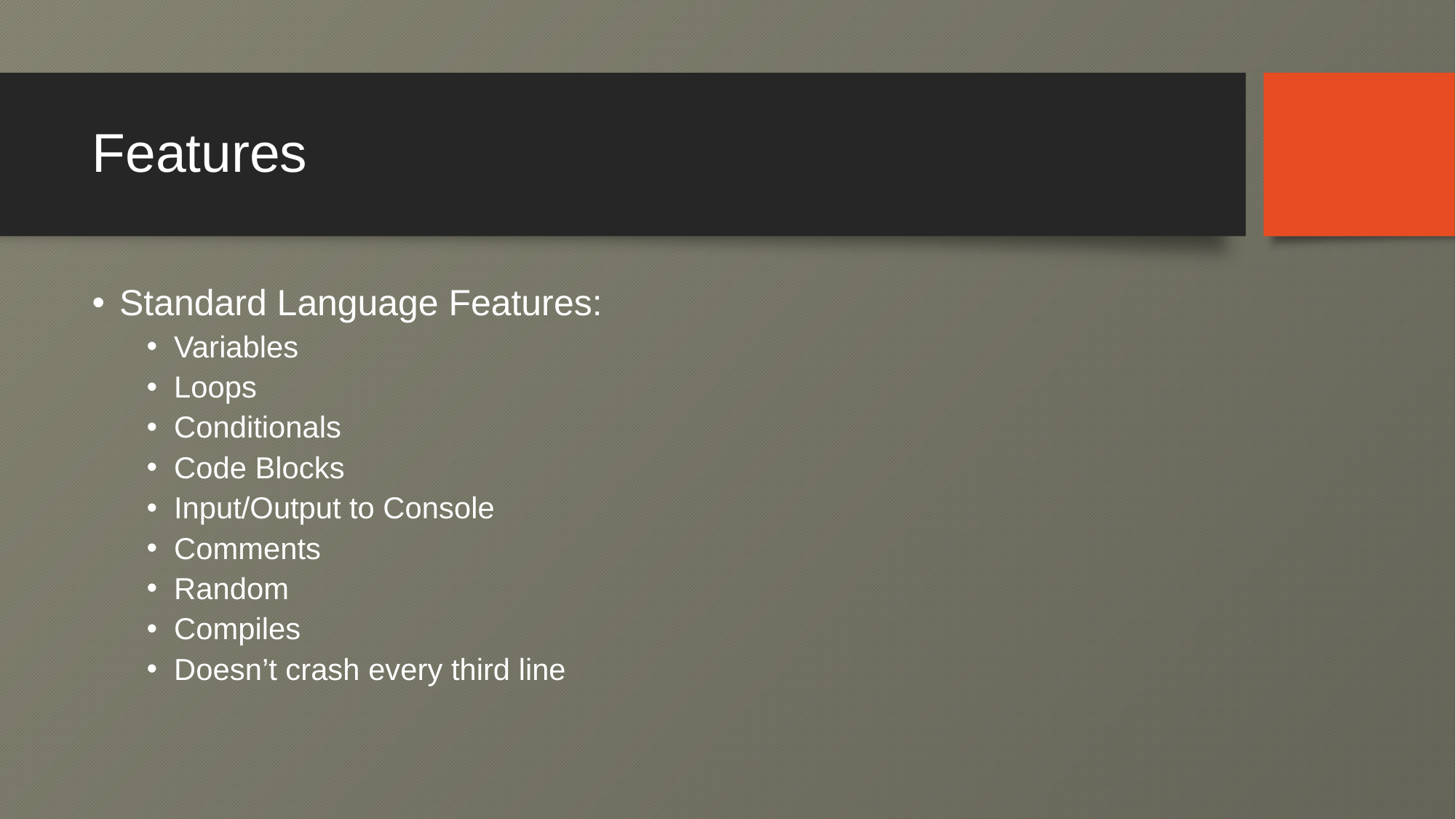

# Features
Standard Language Features:
Variables
Loops
Conditionals
Code Blocks
Input/Output to Console
Comments
Random
Compiles
Doesn’t crash every third line